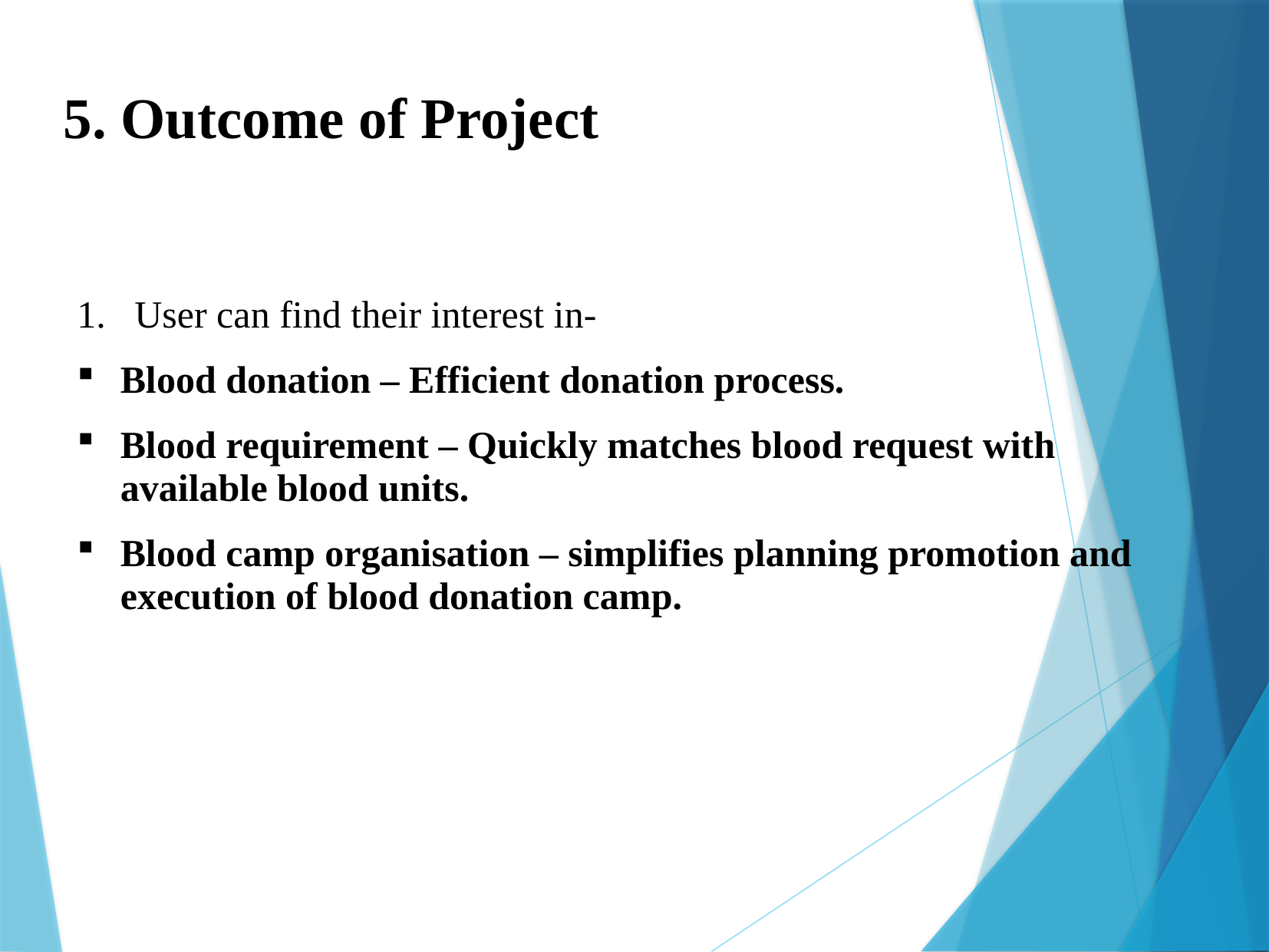

5. Outcome of Project

User can find their interest in-
Blood donation – Efficient donation process.
Blood requirement – Quickly matches blood request with available blood units.
Blood camp organisation – simplifies planning promotion and execution of blood donation camp.